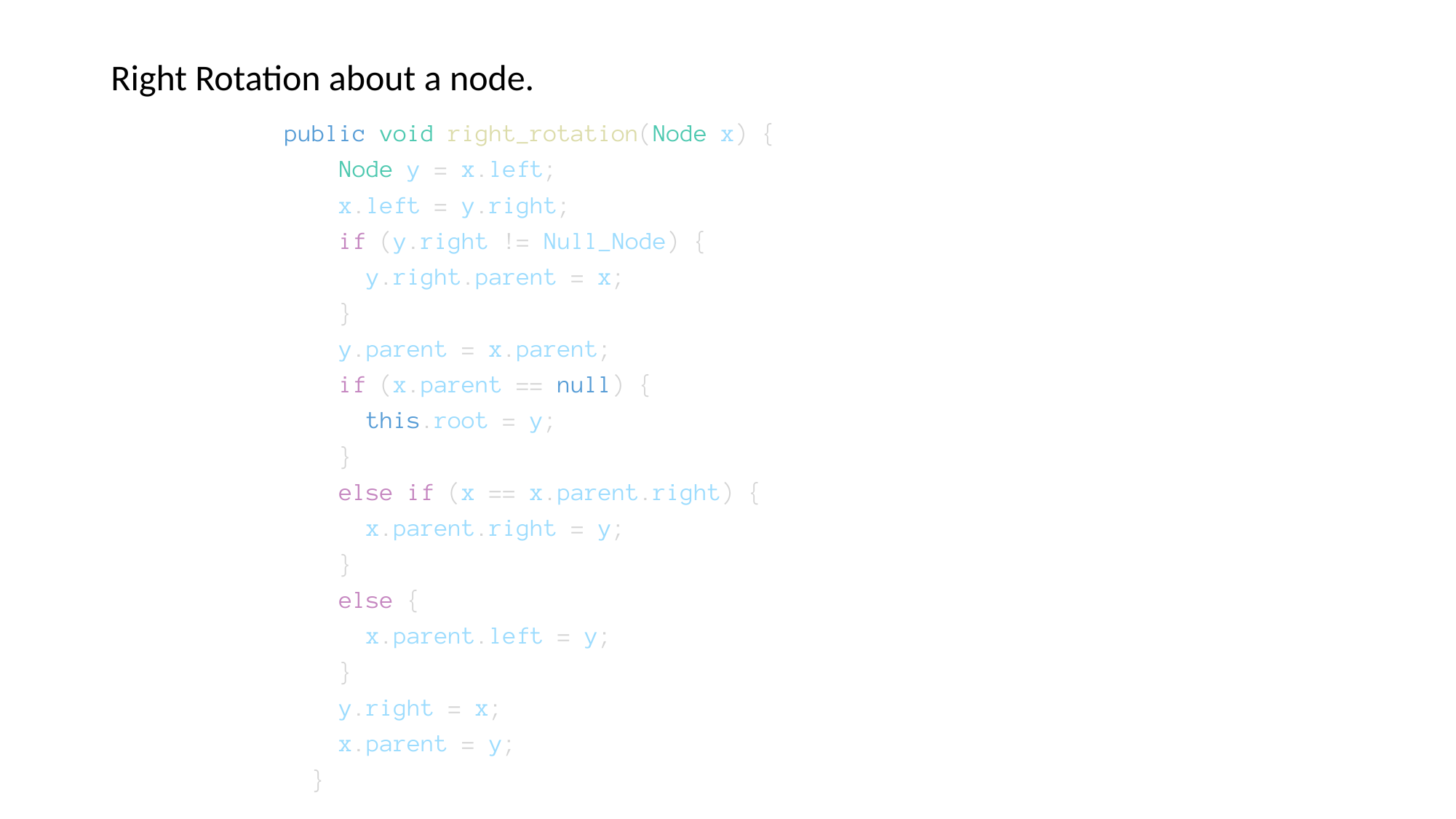

# Right Rotation about a node.
public void right_rotation(Node x) {
    Node y = x.left;
    x.left = y.right;
    if (y.right != Null_Node) {
      y.right.parent = x;
    }
    y.parent = x.parent;
    if (x.parent == null) {
      this.root = y;
    }
    else if (x == x.parent.right) {
      x.parent.right = y;
    }
    else {
      x.parent.left = y;
    }
    y.right = x;
    x.parent = y;
  }